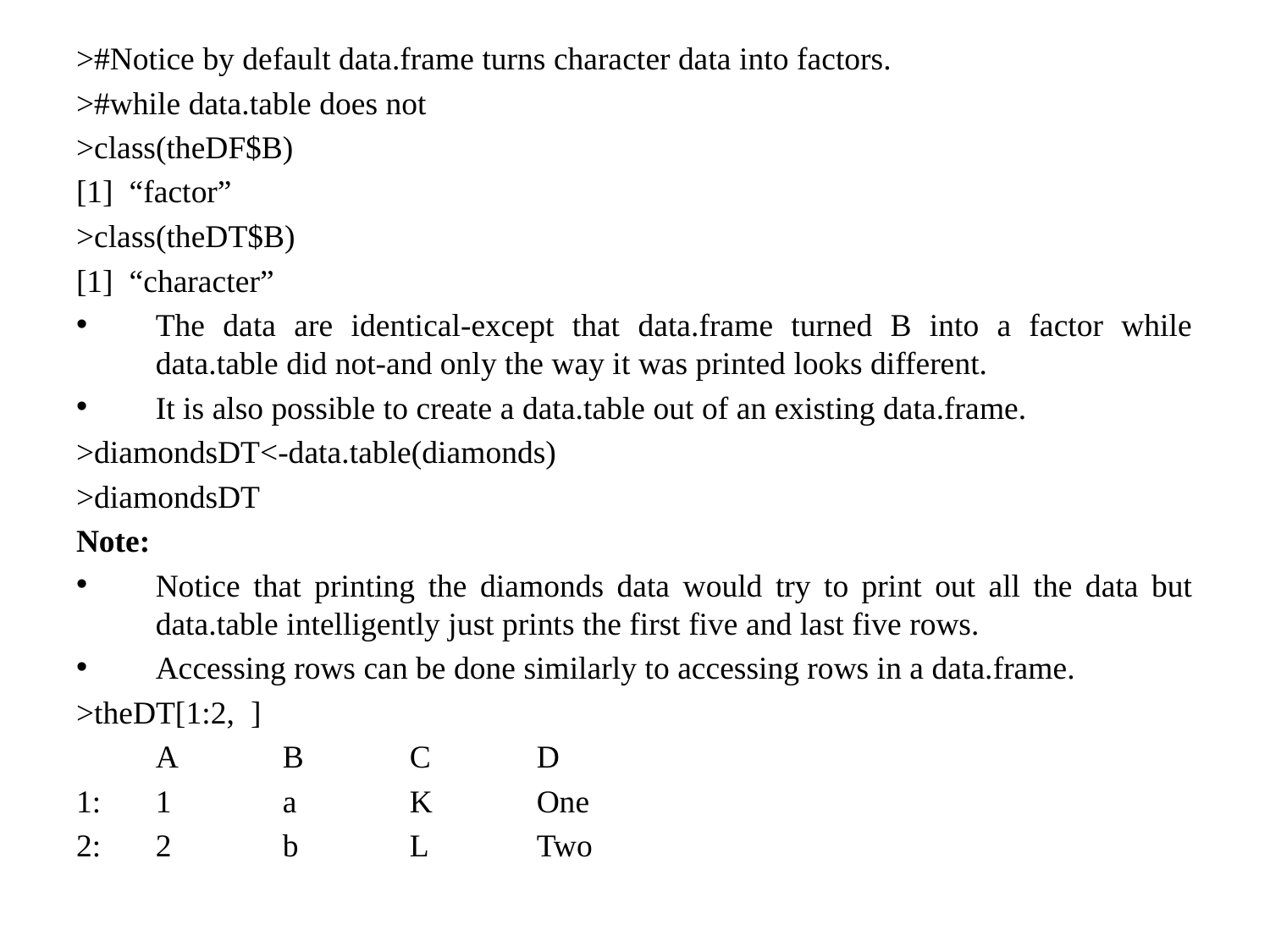

>#Notice by default data.frame turns character data into factors.
>#while data.table does not
>class(theDF$B)
[1]  “factor”
>class(theDT$B)
[1]  “character”
The data are identical-except that data.frame turned B into a factor while data.table did not-and only the way it was printed looks different.
It is also possible to create a data.table out of an existing data.frame.
>diamondsDT<-data.table(diamonds)
>diamondsDT
Note:
Notice that printing the diamonds data would try to print out all the data but data.table intelligently just prints the first five and last five rows.
Accessing rows can be done similarly to accessing rows in a data.frame.
>theDT[1:2,  ]
	A	B	C	D
1:	1	a	K	One
2:	2	b	L	Two